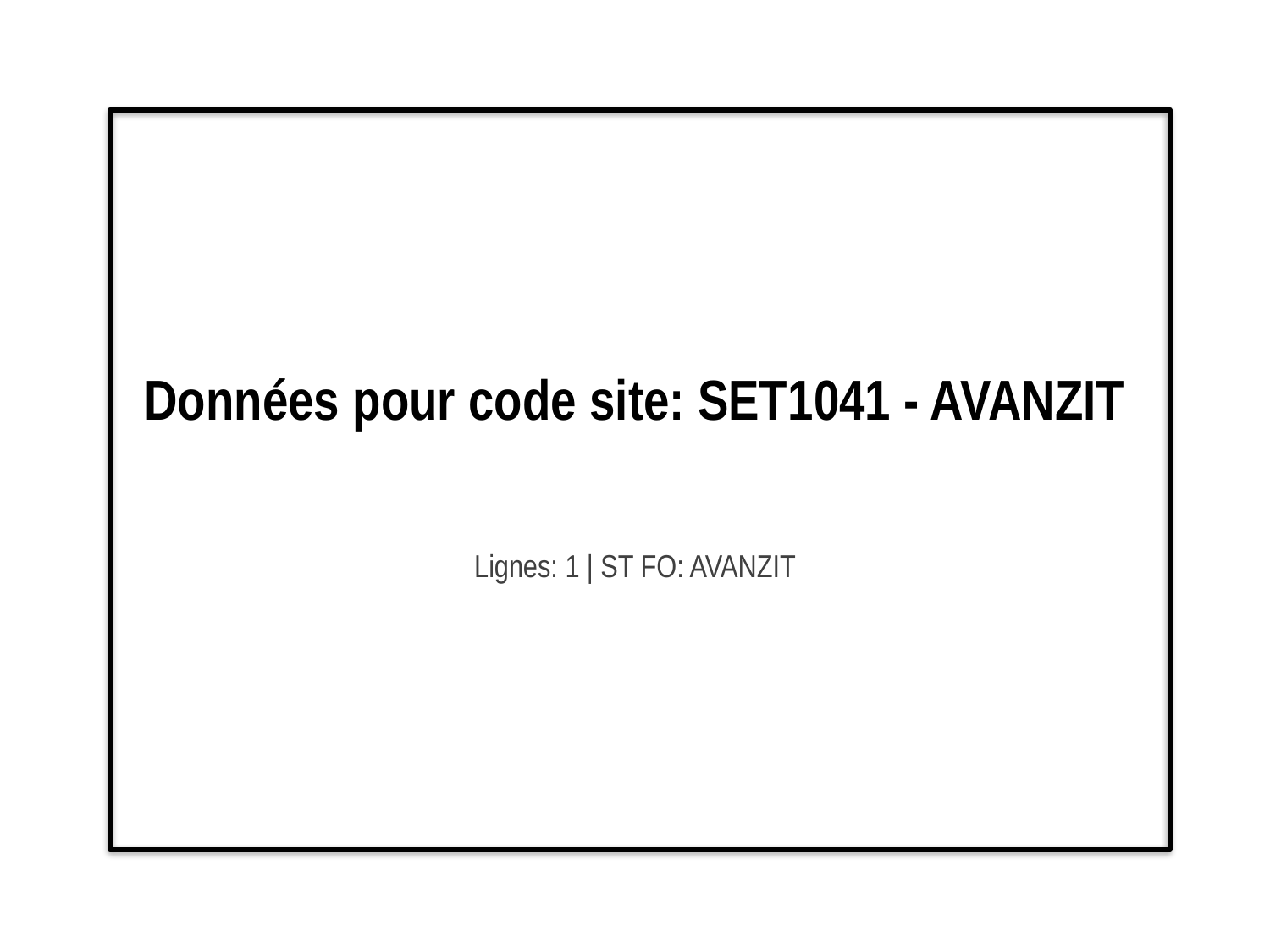

# Données pour code site: SET1041 - AVANZIT
Lignes: 1 | ST FO: AVANZIT